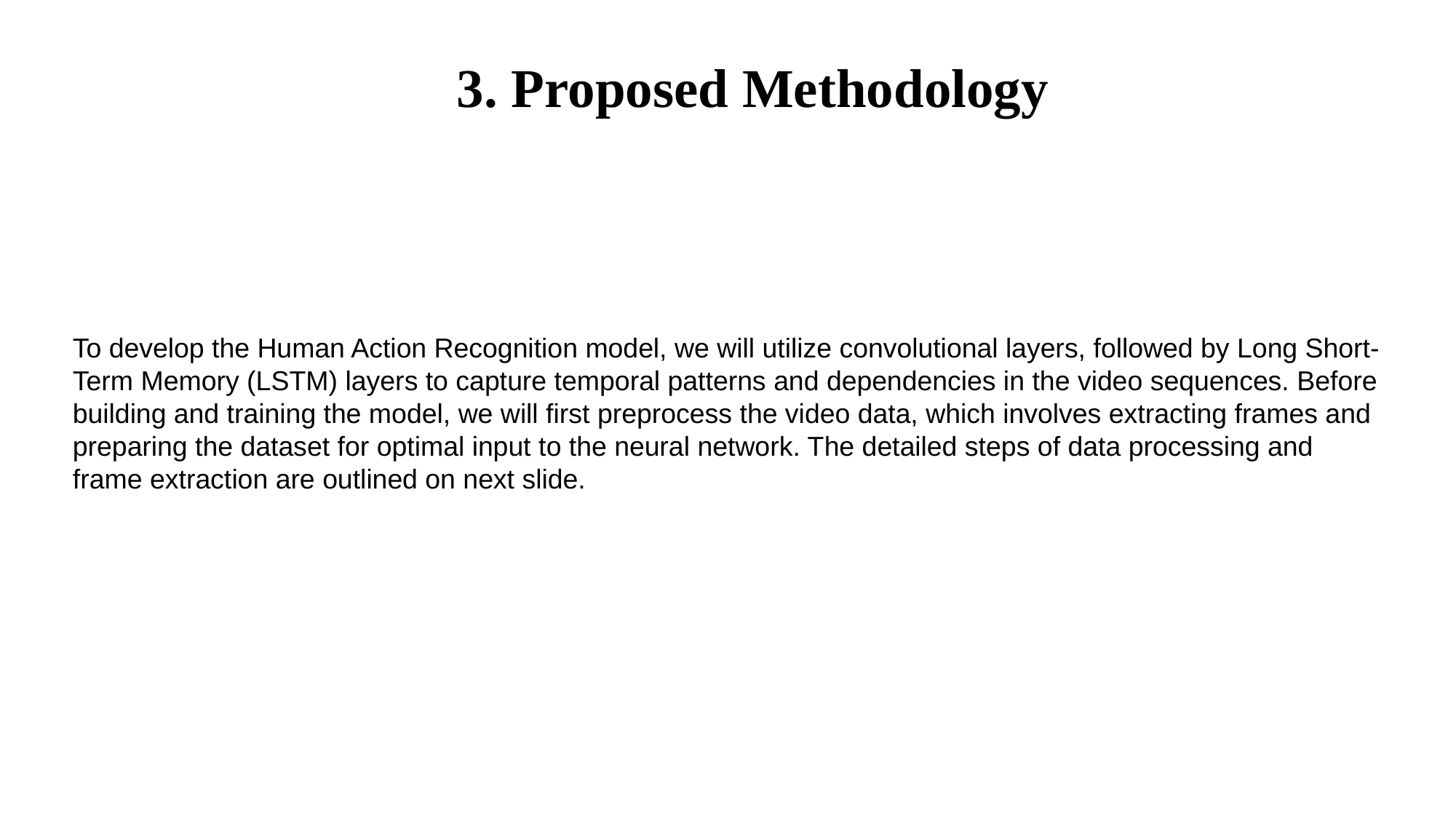

# 3. Proposed Methodology
To develop the Human Action Recognition model, we will utilize convolutional layers, followed by Long Short-Term Memory (LSTM) layers to capture temporal patterns and dependencies in the video sequences. Before building and training the model, we will first preprocess the video data, which involves extracting frames and preparing the dataset for optimal input to the neural network. The detailed steps of data processing and frame extraction are outlined on next slide.